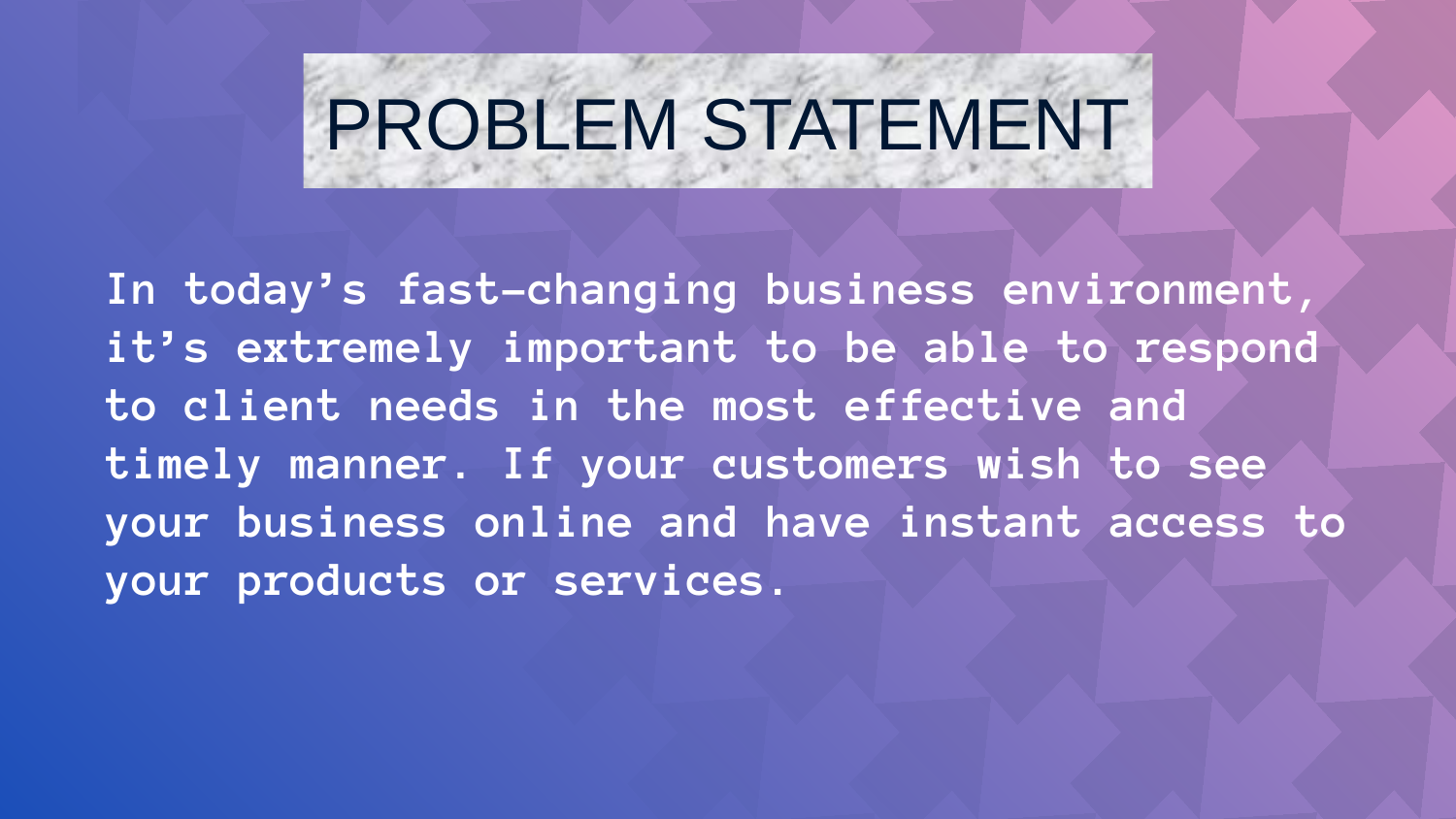

PROBLEM STATEMENT
In today’s fast-changing business environment, it’s extremely important to be able to respond
to client needs in the most effective and timely manner. If your customers wish to see your business online and have instant access to your products or services.